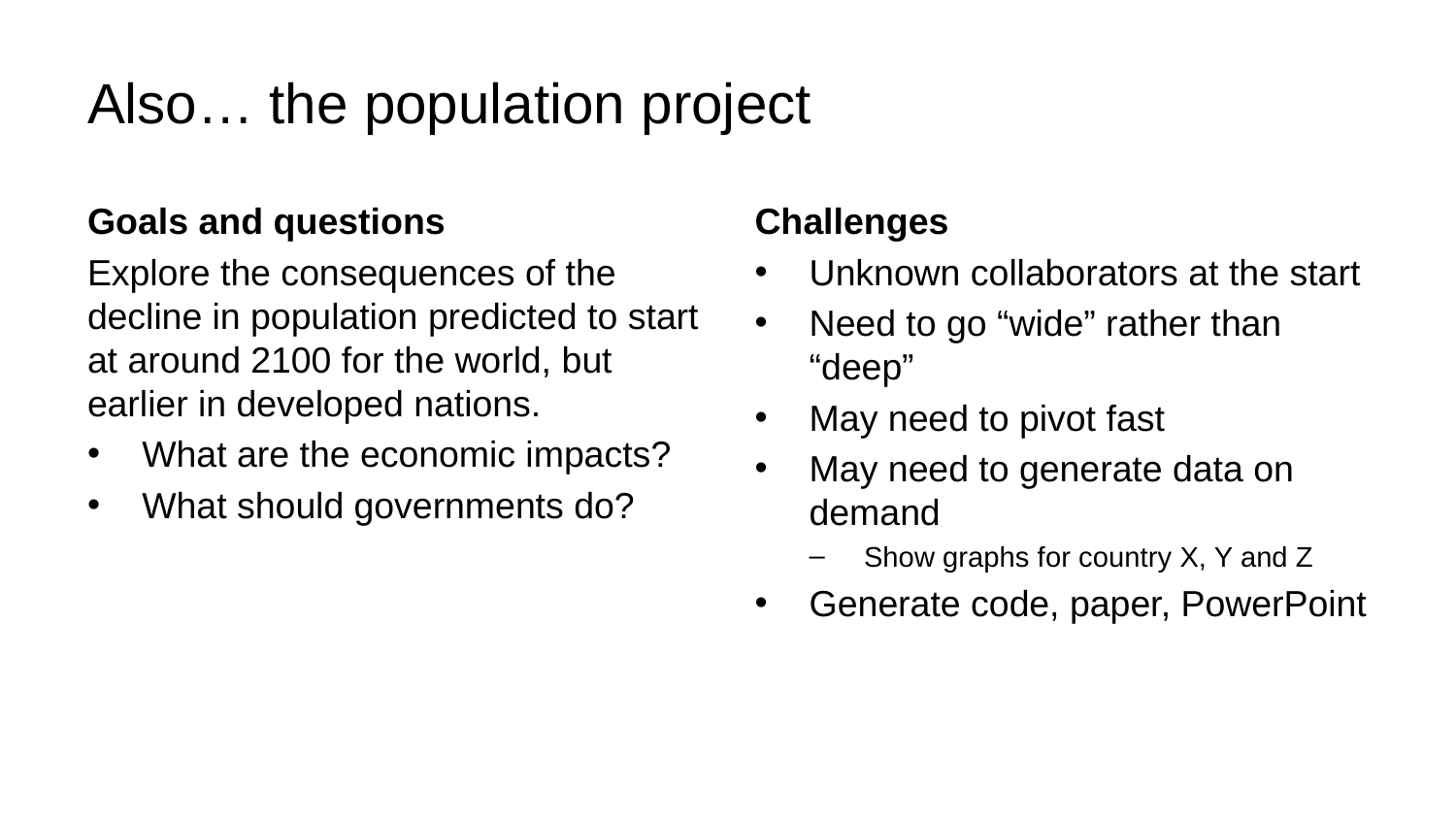

# Also… the population project
Goals and questions
Explore the consequences of the decline in population predicted to start at around 2100 for the world, but earlier in developed nations.
What are the economic impacts?
What should governments do?
Challenges
Unknown collaborators at the start
Need to go “wide” rather than “deep”
May need to pivot fast
May need to generate data on demand
Show graphs for country X, Y and Z
Generate code, paper, PowerPoint